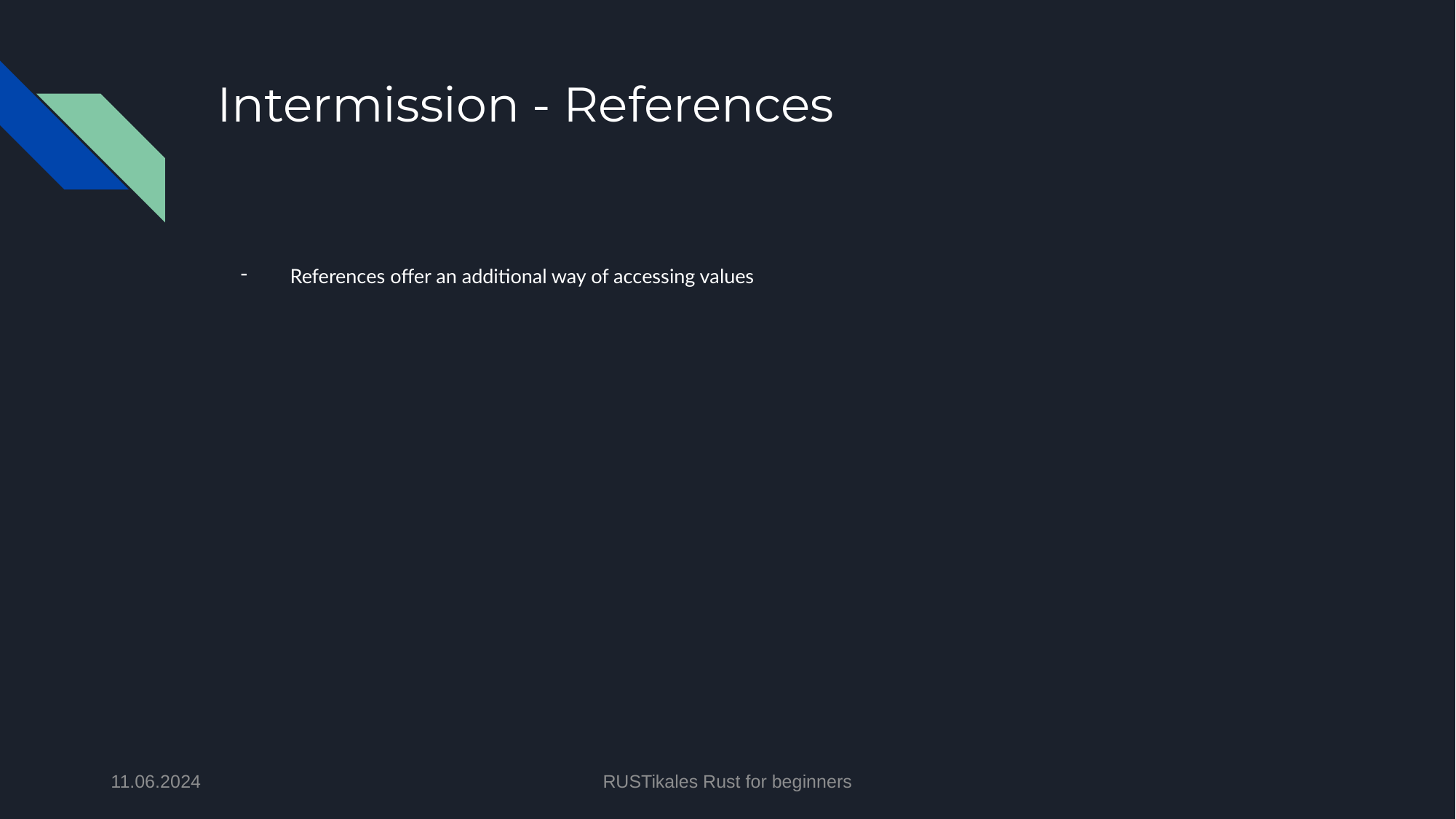

# Intermission - References
References offer an additional way of accessing values
11.06.2024
RUSTikales Rust for beginners